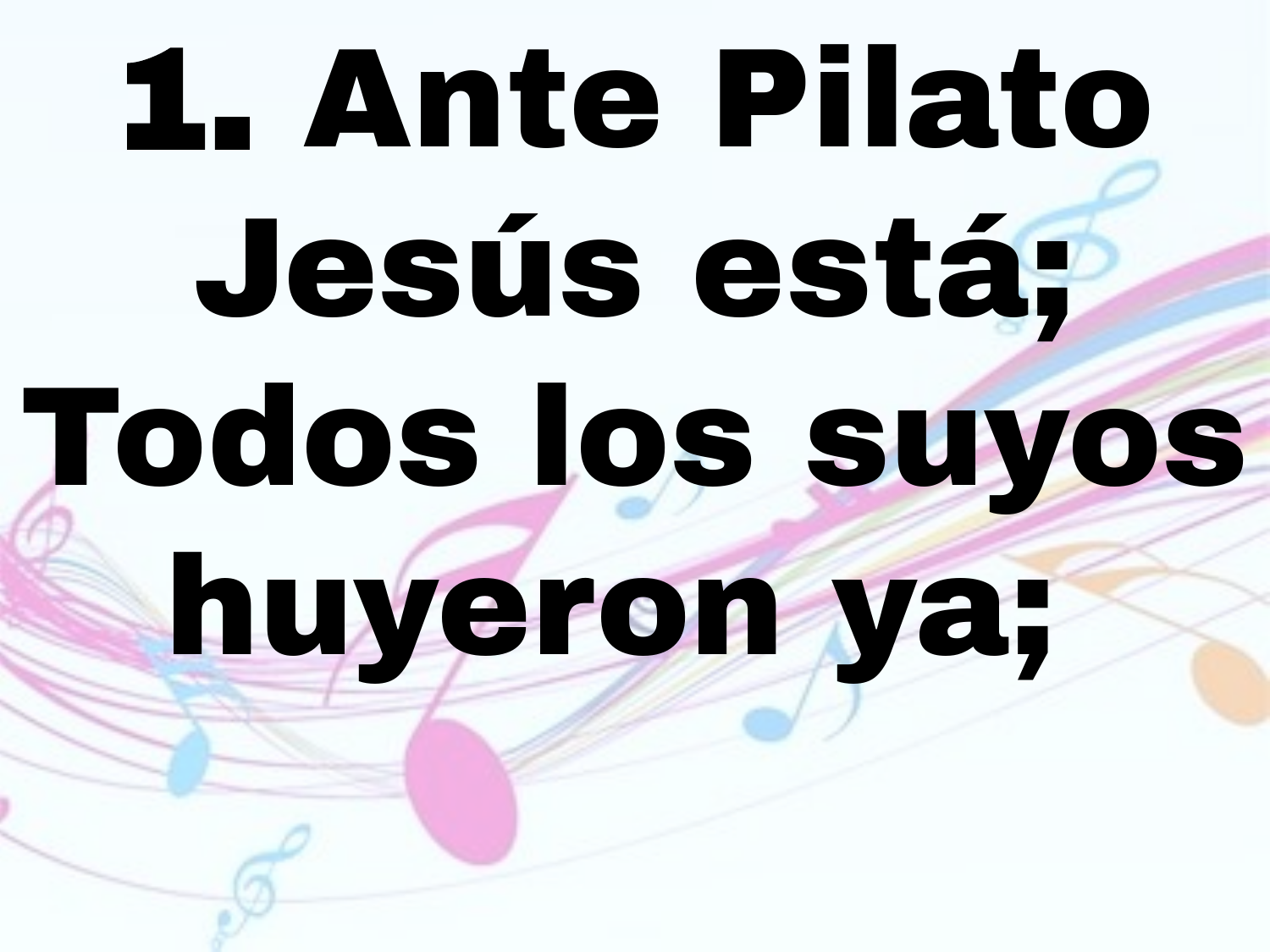

1. Ante Pilato Jesús está; Todos los suyos huyeron ya;